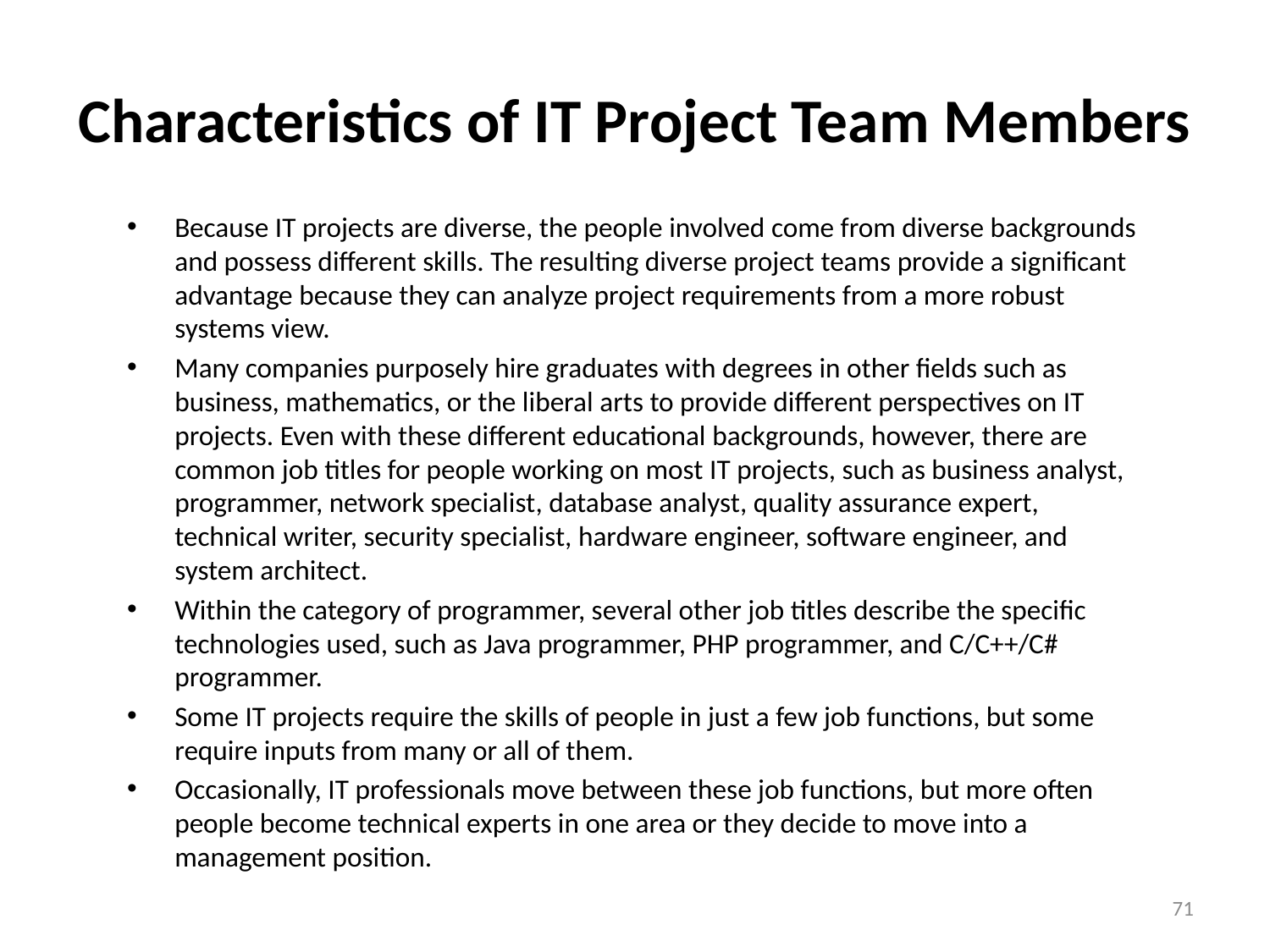

# Characteristics of IT Project Team Members
Because IT projects are diverse, the people involved come from diverse backgrounds and possess different skills. The resulting diverse project teams provide a significant advantage because they can analyze project requirements from a more robust systems view.
Many companies purposely hire graduates with degrees in other fields such as business, mathematics, or the liberal arts to provide different perspectives on IT projects. Even with these different educational backgrounds, however, there are common job titles for people working on most IT projects, such as business analyst, programmer, network specialist, database analyst, quality assurance expert, technical writer, security specialist, hardware engineer, software engineer, and system architect.
Within the category of programmer, several other job titles describe the specific technologies used, such as Java programmer, PHP programmer, and C/C++/C# programmer.
Some IT projects require the skills of people in just a few job functions, but some require inputs from many or all of them.
Occasionally, IT professionals move between these job functions, but more often people become technical experts in one area or they decide to move into a management position.
71